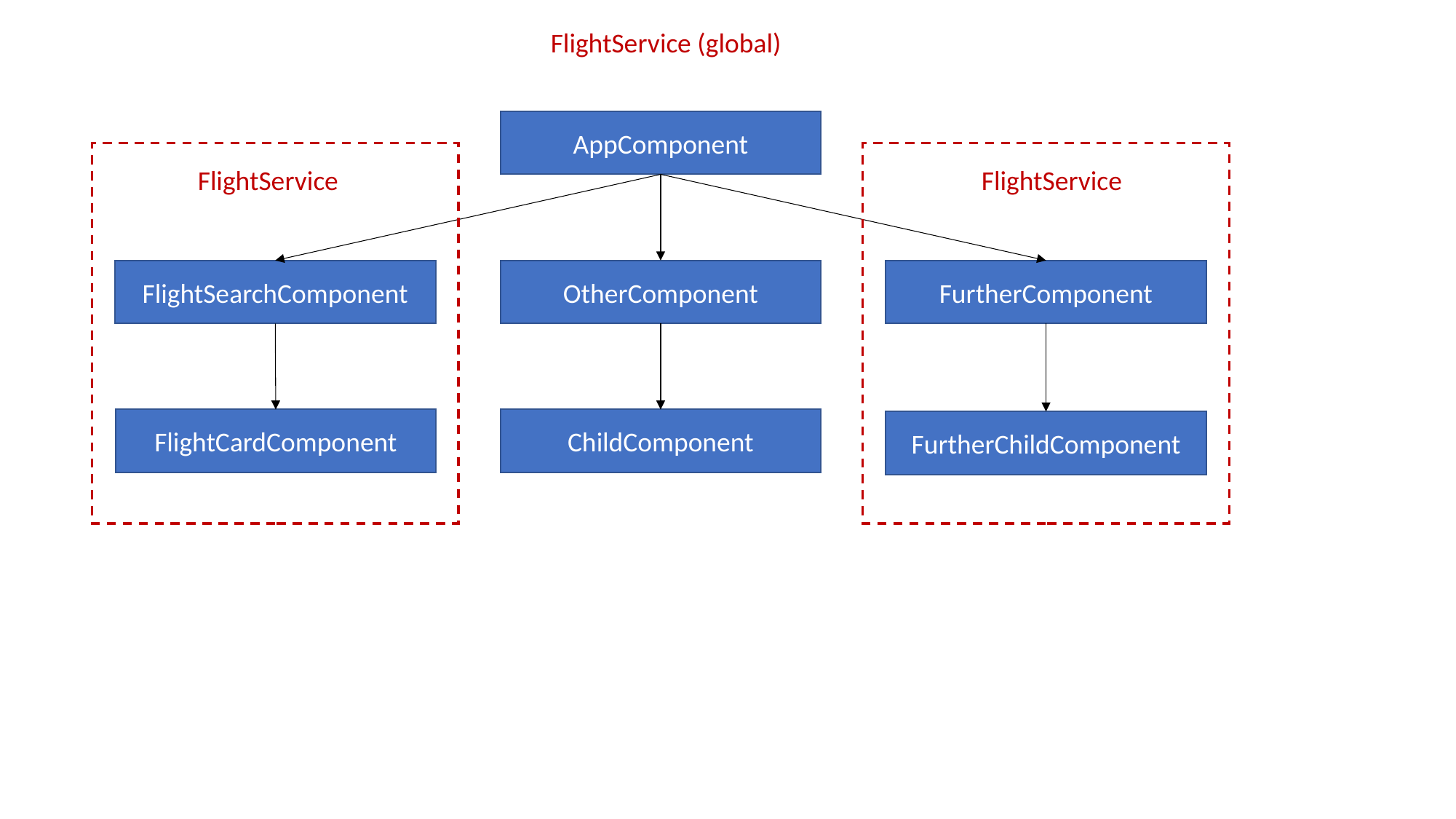

FlightService (global)
AppComponent

FlightService
FlightService
FlightSearchComponent
OtherComponent
FurtherComponent
FlightCardComponent
ChildComponent
FurtherChildComponent